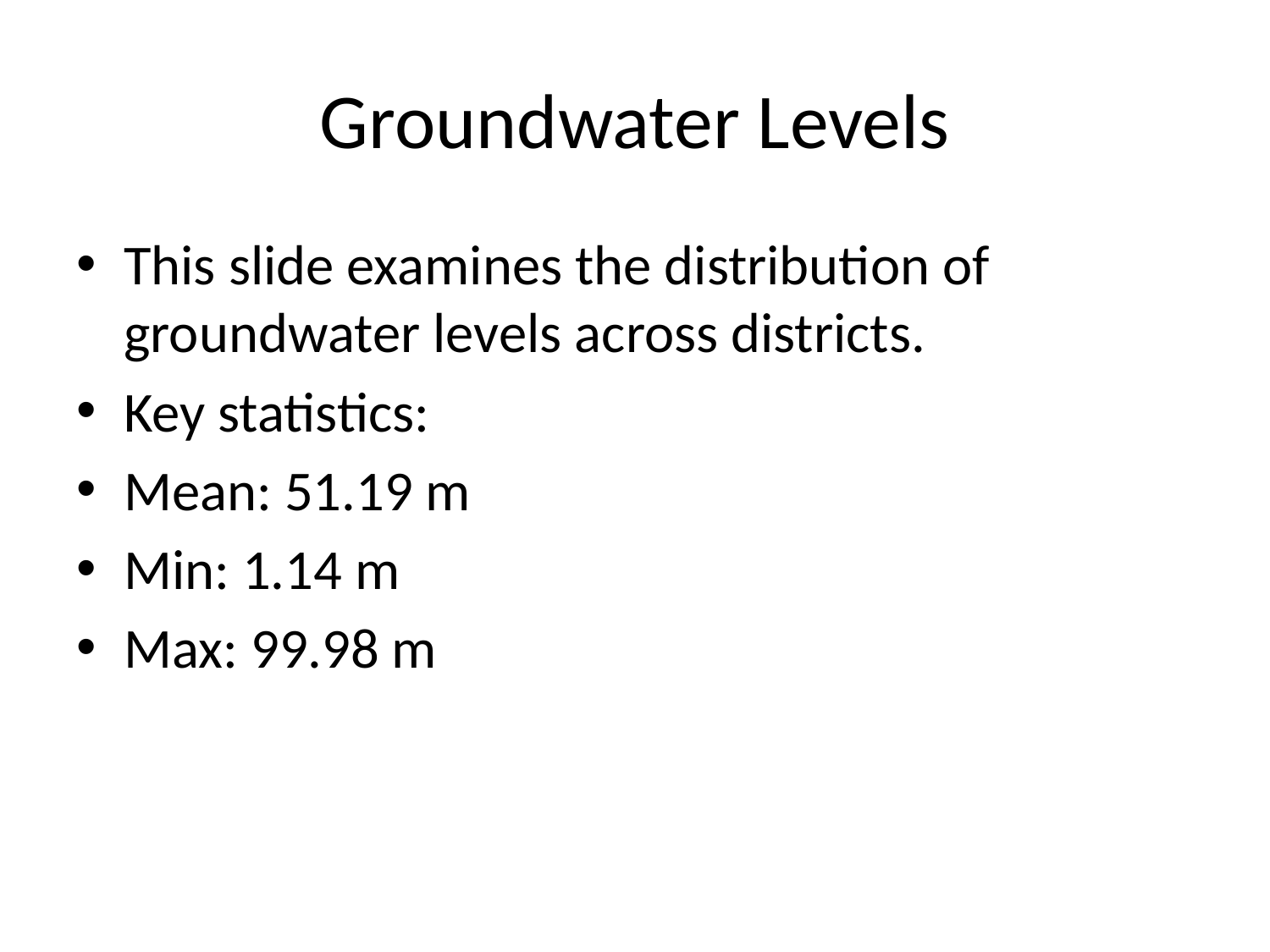

# Groundwater Levels
This slide examines the distribution of groundwater levels across districts.
Key statistics:
Mean: 51.19 m
Min: 1.14 m
Max: 99.98 m